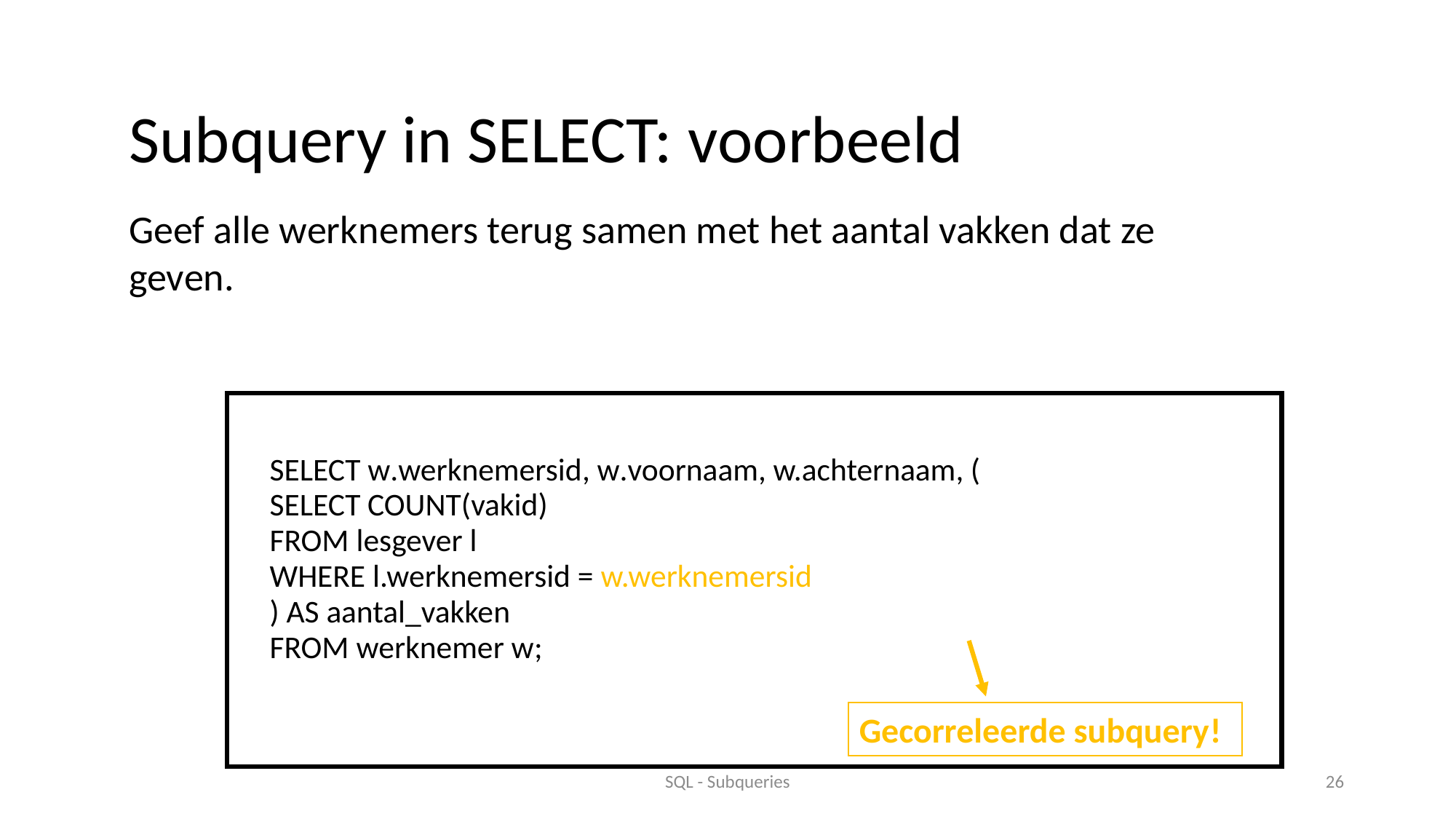

Subquery in SELECT: voorbeeld
Geef alle werknemers terug samen met het aantal vakken dat ze geven.

SELECT w.werknemersid, w.voornaam, w.achternaam, (
		SELECT COUNT(vakid)
		FROM lesgever l
		WHERE l.werknemersid = w.werknemersid
		) AS aantal_vakken
	FROM werknemer w;

Gecorreleerde subquery!
SQL - Subqueries
26